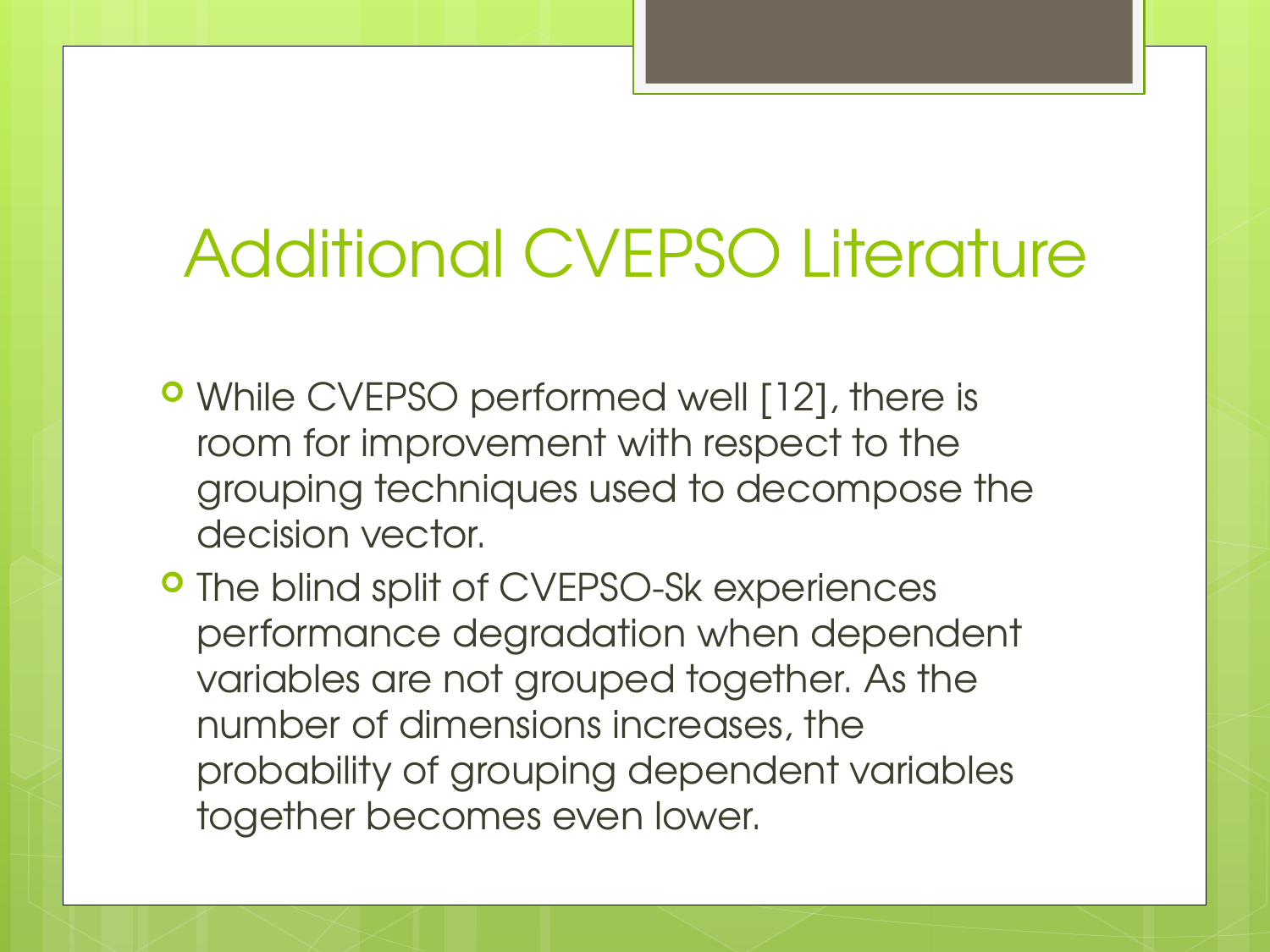

# Additional CVEPSO Literature

While CVEPSO performed well [12], there is room for improvement with respect to the grouping techniques used to decompose the decision vector.
The blind split of CVEPSO-Sk experiences performance degradation when dependent variables are not grouped together. As the number of dimensions increases, the probability of grouping dependent variables together becomes even lower.